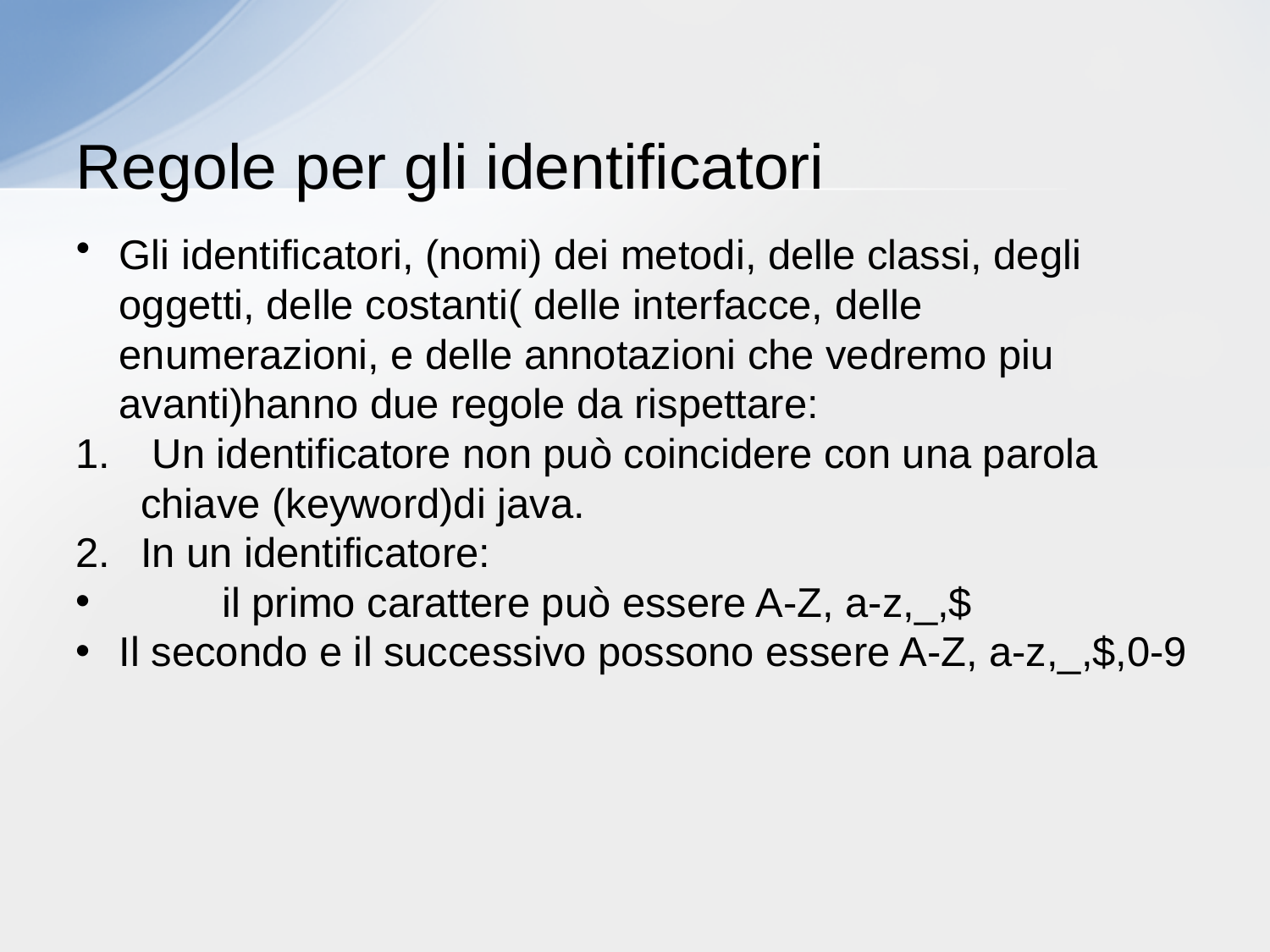

# Regole per gli identificatori
Gli identificatori, (nomi) dei metodi, delle classi, degli oggetti, delle costanti( delle interfacce, delle enumerazioni, e delle annotazioni che vedremo piu avanti)hanno due regole da rispettare:
 Un identificatore non può coincidere con una parola chiave (keyword)di java.
In un identificatore:
         il primo carattere può essere A-Z, a-z,_,$
Il secondo e il successivo possono essere A-Z, a-z,_,$,0-9